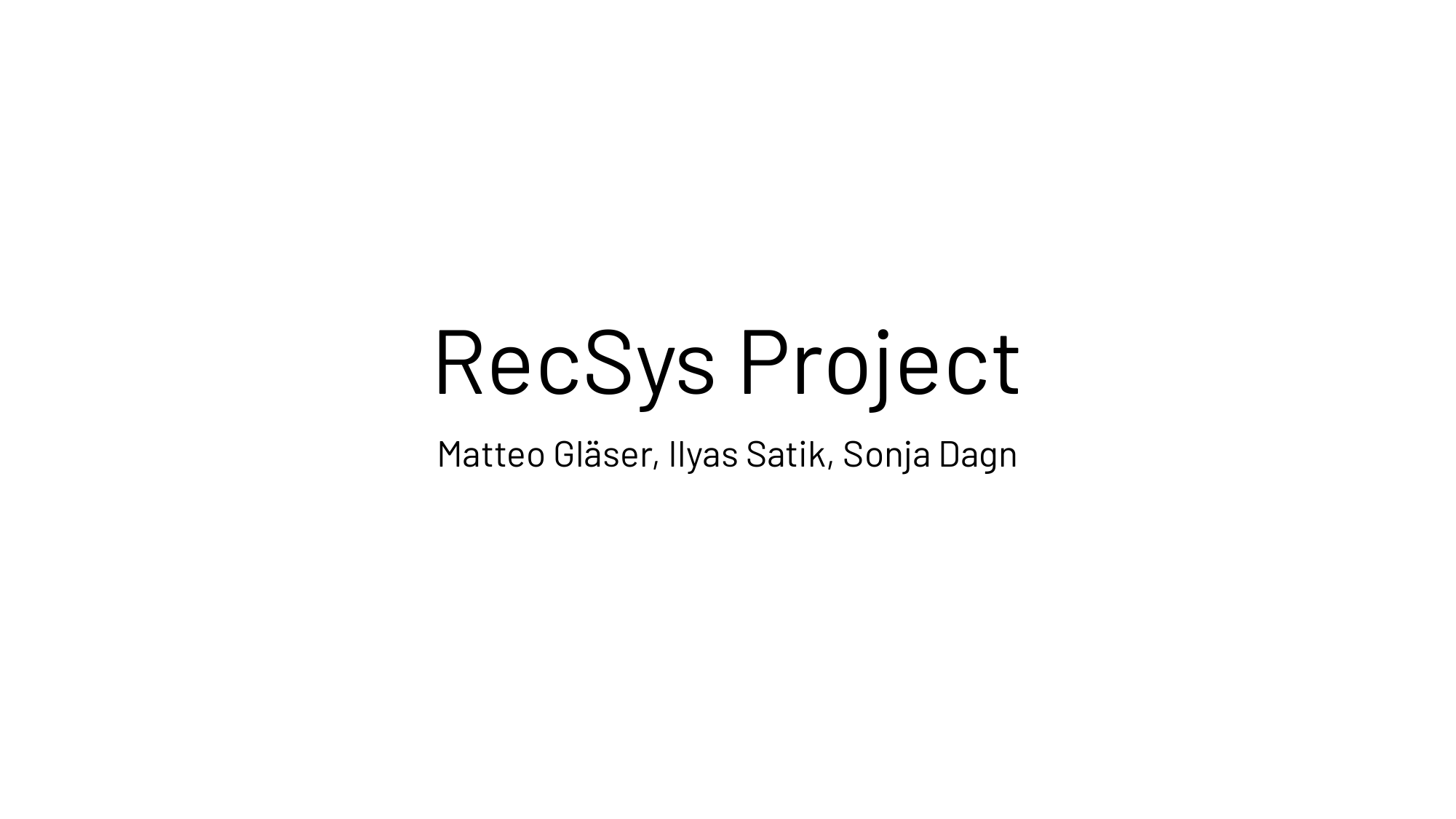

# RecSys Project
Matteo Gläser, Ilyas Satik, Sonja Dagn